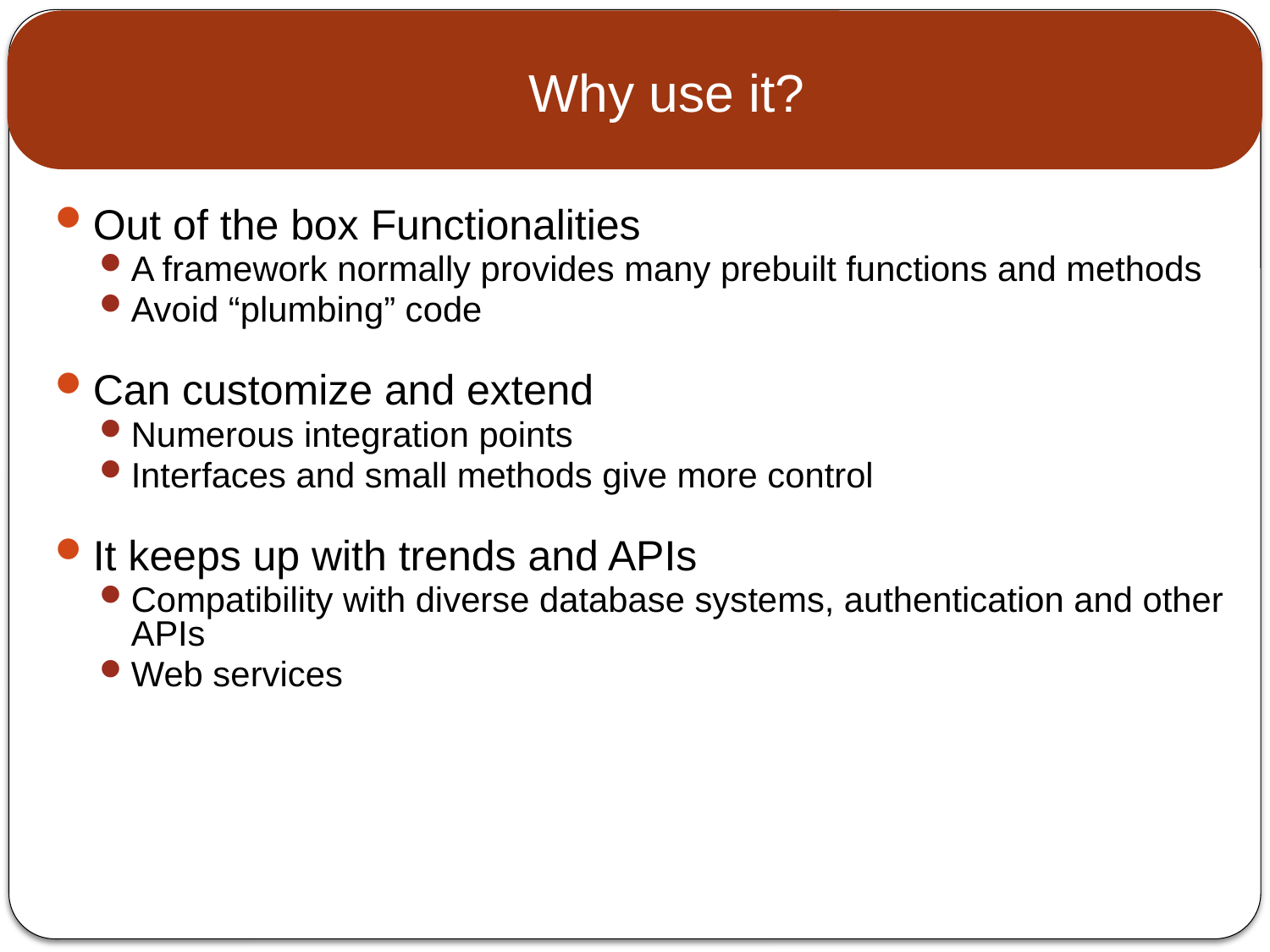

# Why use it?
Out of the box Functionalities
A framework normally provides many prebuilt functions and methods
Avoid “plumbing” code
Can customize and extend
Numerous integration points
Interfaces and small methods give more control
It keeps up with trends and APIs
Compatibility with diverse database systems, authentication and other APIs
Web services